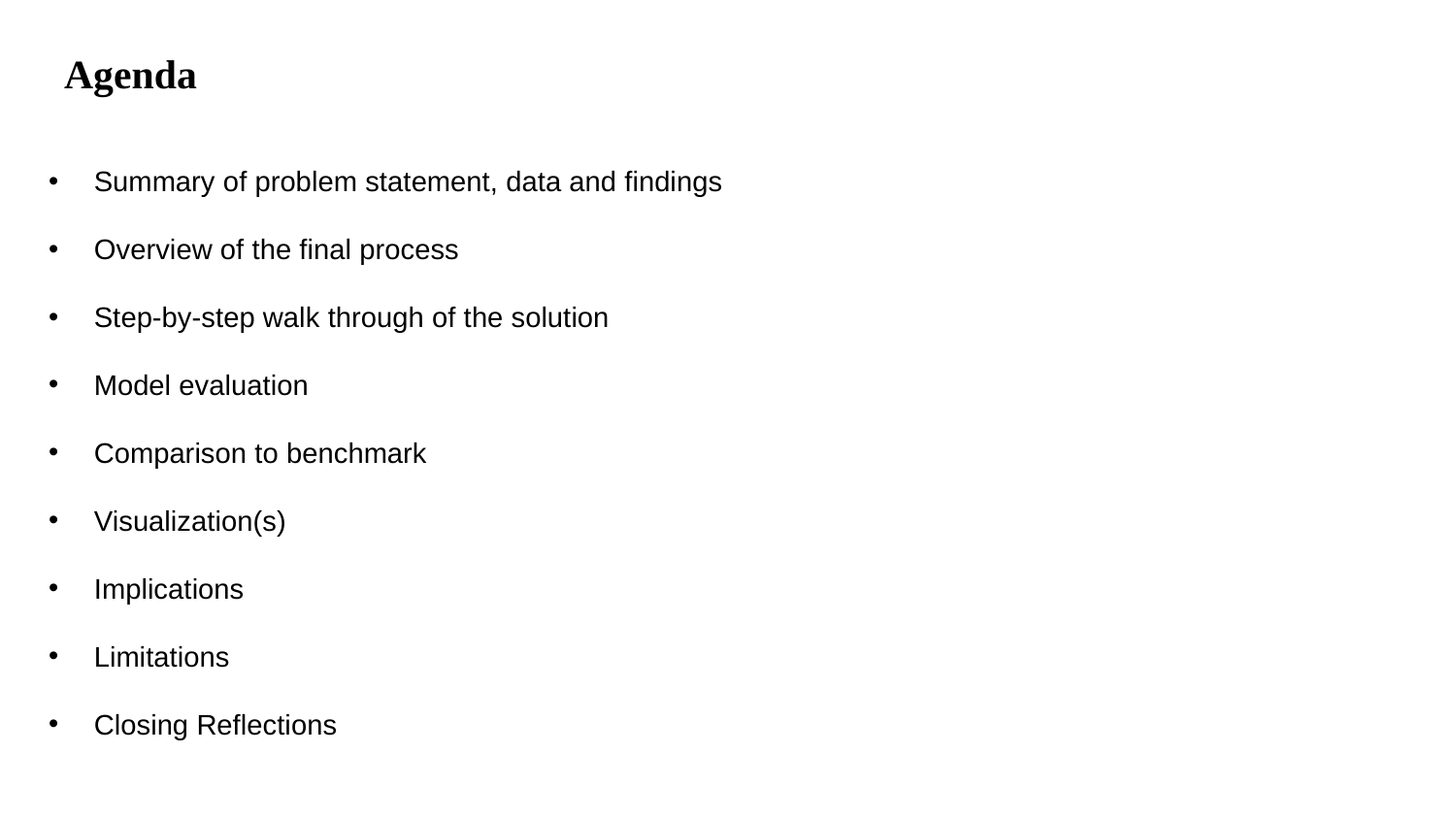

# Agenda

Summary of problem statement, data and findings

Overview of the final process

Step-by-step walk through of the solution

Model evaluation

Comparison to benchmark

Visualization(s)

Implications

Limitations

Closing Reflections